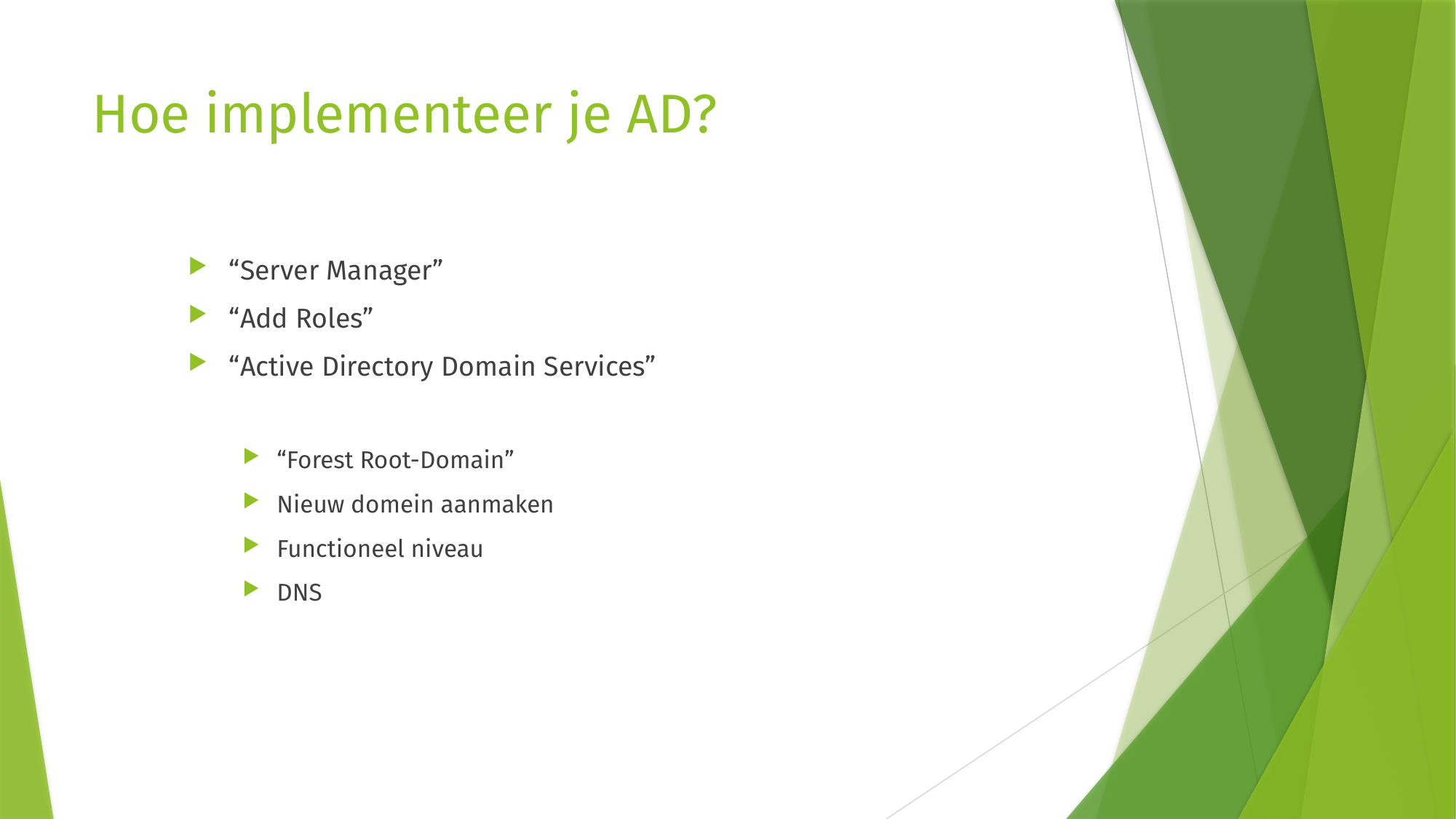

# Hoe implementeer je AD?
“Server Manager”
“Add Roles”
“Active Directory Domain Services”

“Forest Root-Domain”
Nieuw domein aanmaken
Functioneel niveau
DNS